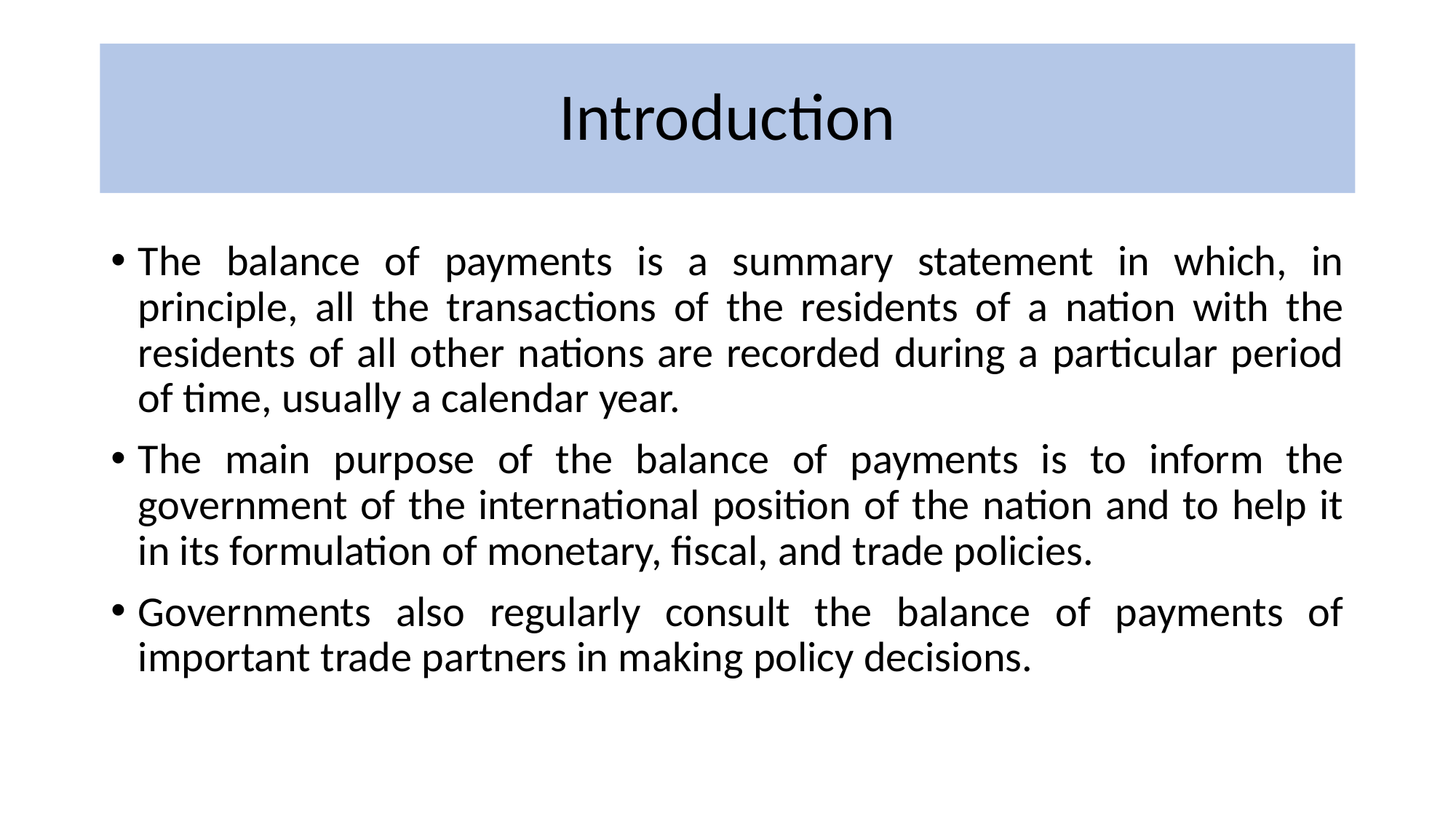

# Introduction
The balance of payments is a summary statement in which, in principle, all the transactions of the residents of a nation with the residents of all other nations are recorded during a particular period of time, usually a calendar year.
The main purpose of the balance of payments is to inform the government of the international position of the nation and to help it in its formulation of monetary, fiscal, and trade policies.
Governments also regularly consult the balance of payments of important trade partners in making policy decisions.